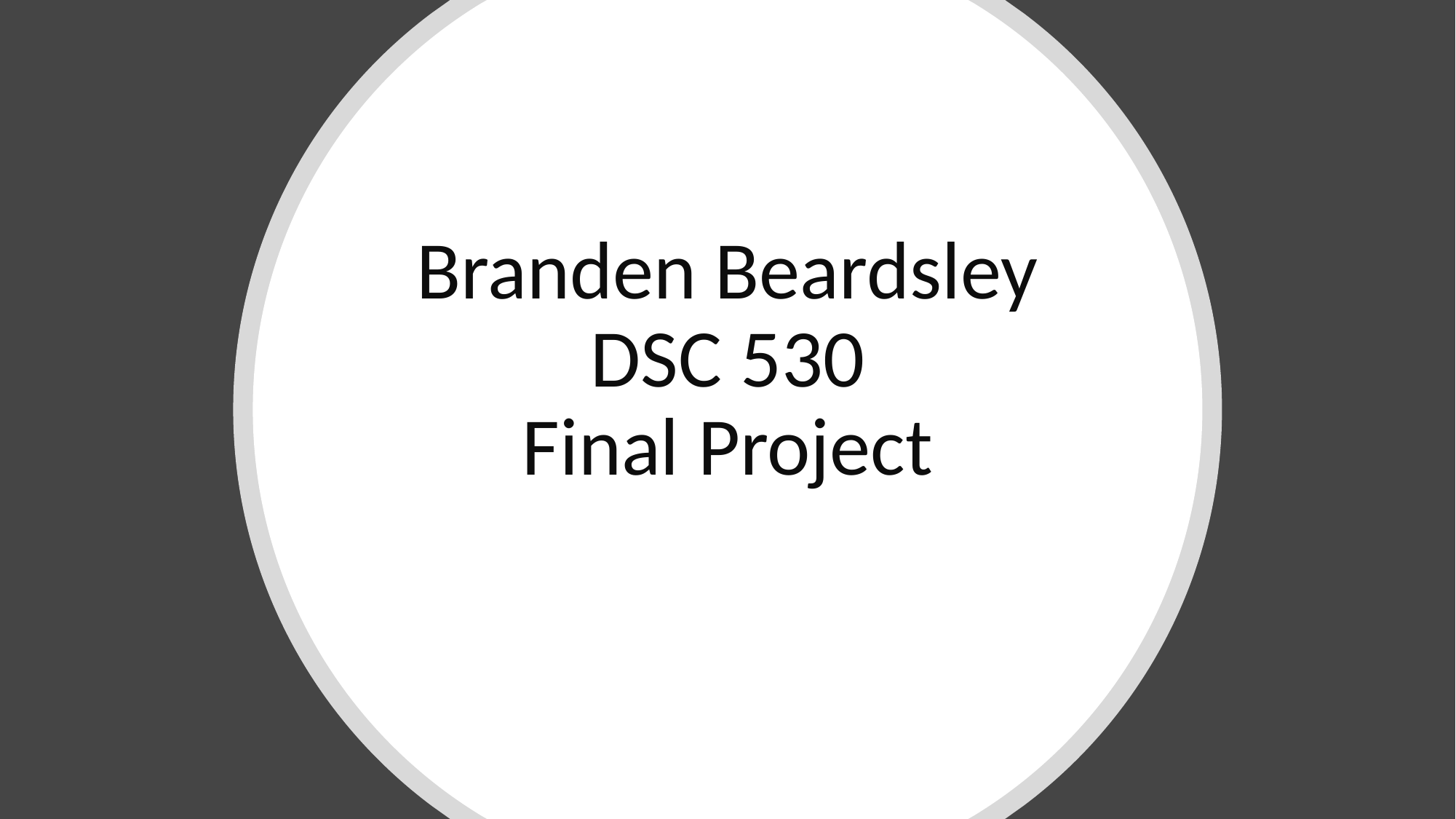

# Branden Beardsley DSC 530 Final Project